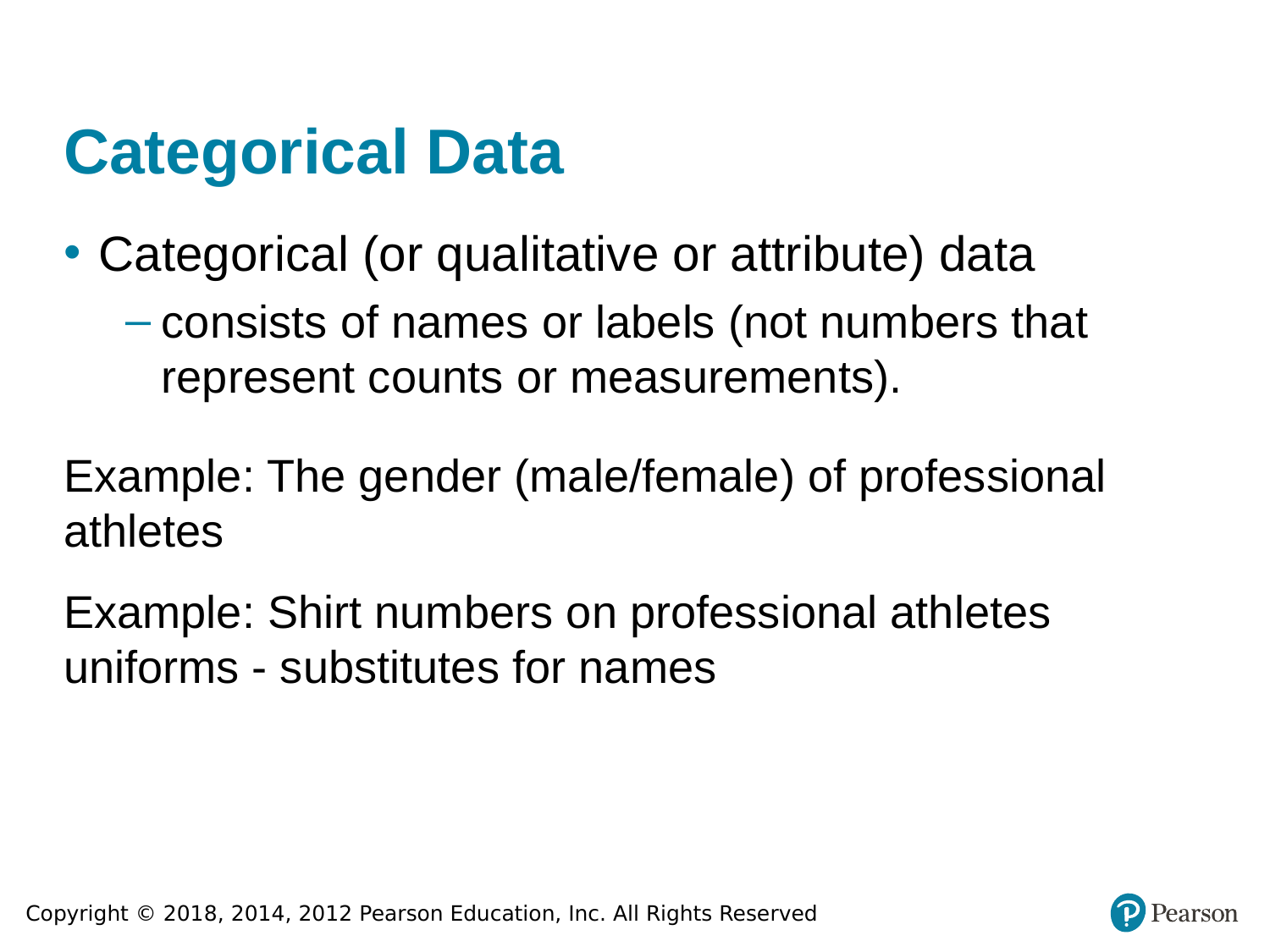

# Categorical Data
Categorical (or qualitative or attribute) data
consists of names or labels (not numbers that represent counts or measurements).
Example: The gender (male/female) of professional athletes
Example: Shirt numbers on professional athletes uniforms - substitutes for names